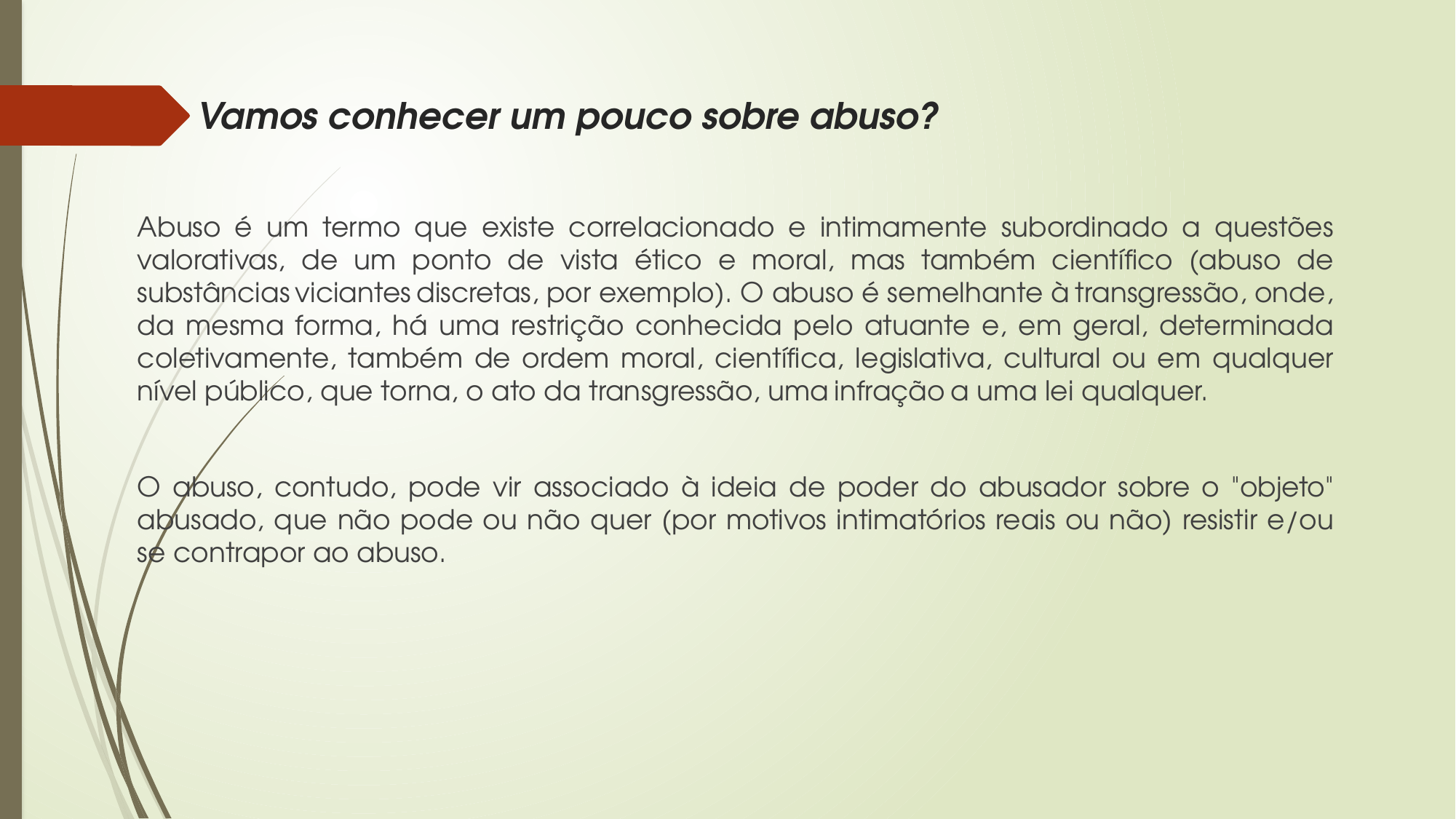

# Vamos conhecer um pouco sobre abuso?
Abuso é um termo que existe correlacionado e intimamente subordinado a questões valorativas, de um ponto de vista ético e moral, mas também científico (abuso de substâncias viciantes discretas, por exemplo). O abuso é semelhante à transgressão, onde, da mesma forma, há uma restrição conhecida pelo atuante e, em geral, determinada coletivamente, também de ordem moral, científica, legislativa, cultural ou em qualquer nível público, que torna, o ato da transgressão, uma infração a uma lei qualquer.

O abuso, contudo, pode vir associado à ideia de poder do abusador sobre o "objeto" abusado, que não pode ou não quer (por motivos intimatórios reais ou não) resistir e/ou se contrapor ao abuso.